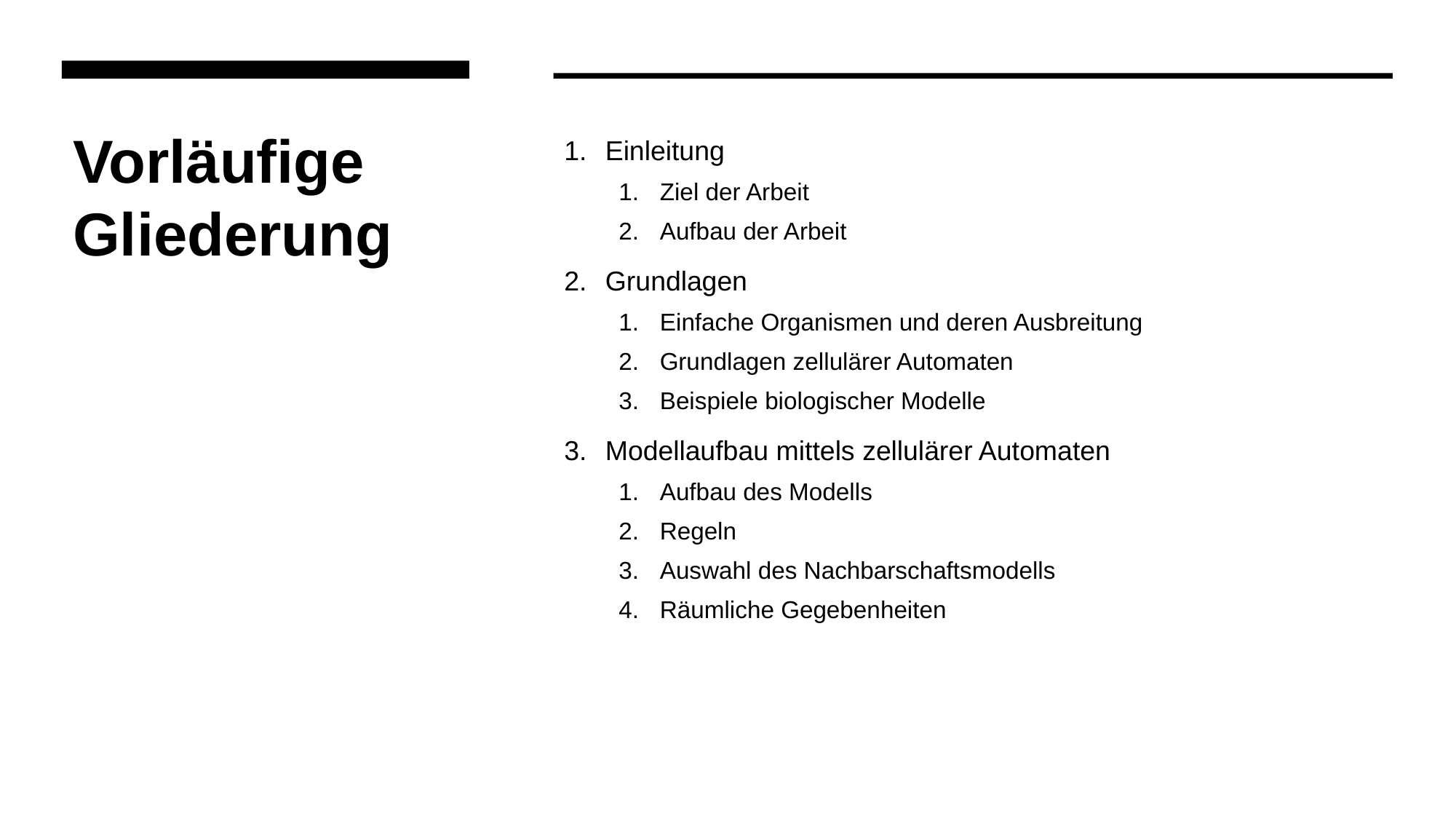

# Vorläufige Gliederung
Einleitung
Ziel der Arbeit
Aufbau der Arbeit
Grundlagen
Einfache Organismen und deren Ausbreitung
Grundlagen zellulärer Automaten
Beispiele biologischer Modelle
Modellaufbau mittels zellulärer Automaten
Aufbau des Modells
Regeln
Auswahl des Nachbarschaftsmodells
Räumliche Gegebenheiten